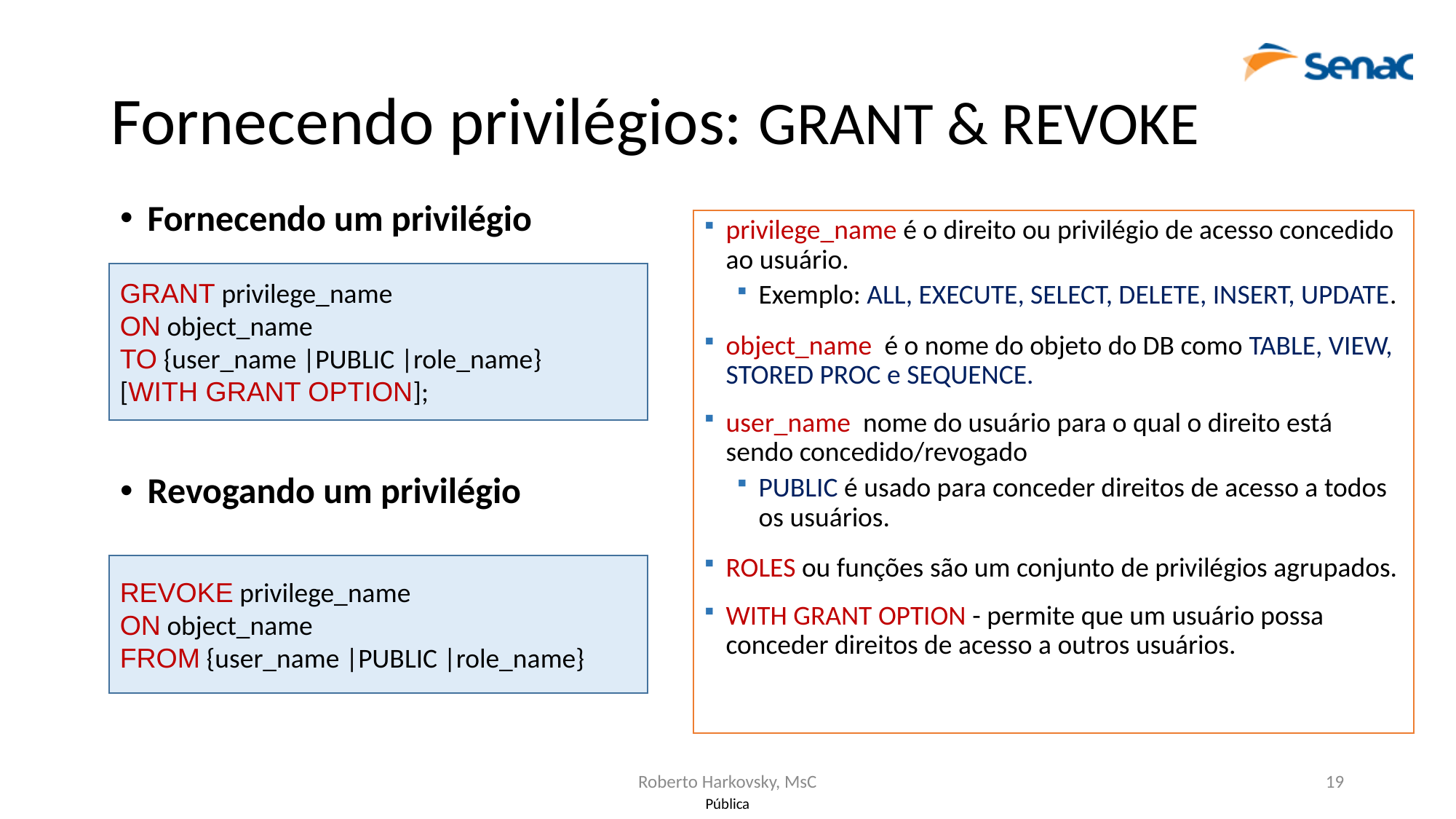

# Fornecendo privilégios: GRANT & REVOKE
Fornecendo um privilégio

Revogando um privilégio

privilege_name é o direito ou privilégio de acesso concedido ao usuário.
Exemplo: ALL, EXECUTE, SELECT, DELETE, INSERT, UPDATE.
object_name  é o nome do objeto do DB como TABLE, VIEW, STORED PROC e SEQUENCE.
user_name  nome do usuário para o qual o direito está sendo concedido/revogado
PUBLIC é usado para conceder direitos de acesso a todos os usuários.
ROLES ou funções são um conjunto de privilégios agrupados.
WITH GRANT OPTION - permite que um usuário possa conceder direitos de acesso a outros usuários.

GRANT privilege_name
ON object_name
TO {user_name |PUBLIC |role_name}
[WITH GRANT OPTION];
REVOKE privilege_name
ON object_name
FROM {user_name |PUBLIC |role_name}
Roberto Harkovsky, MsC
19